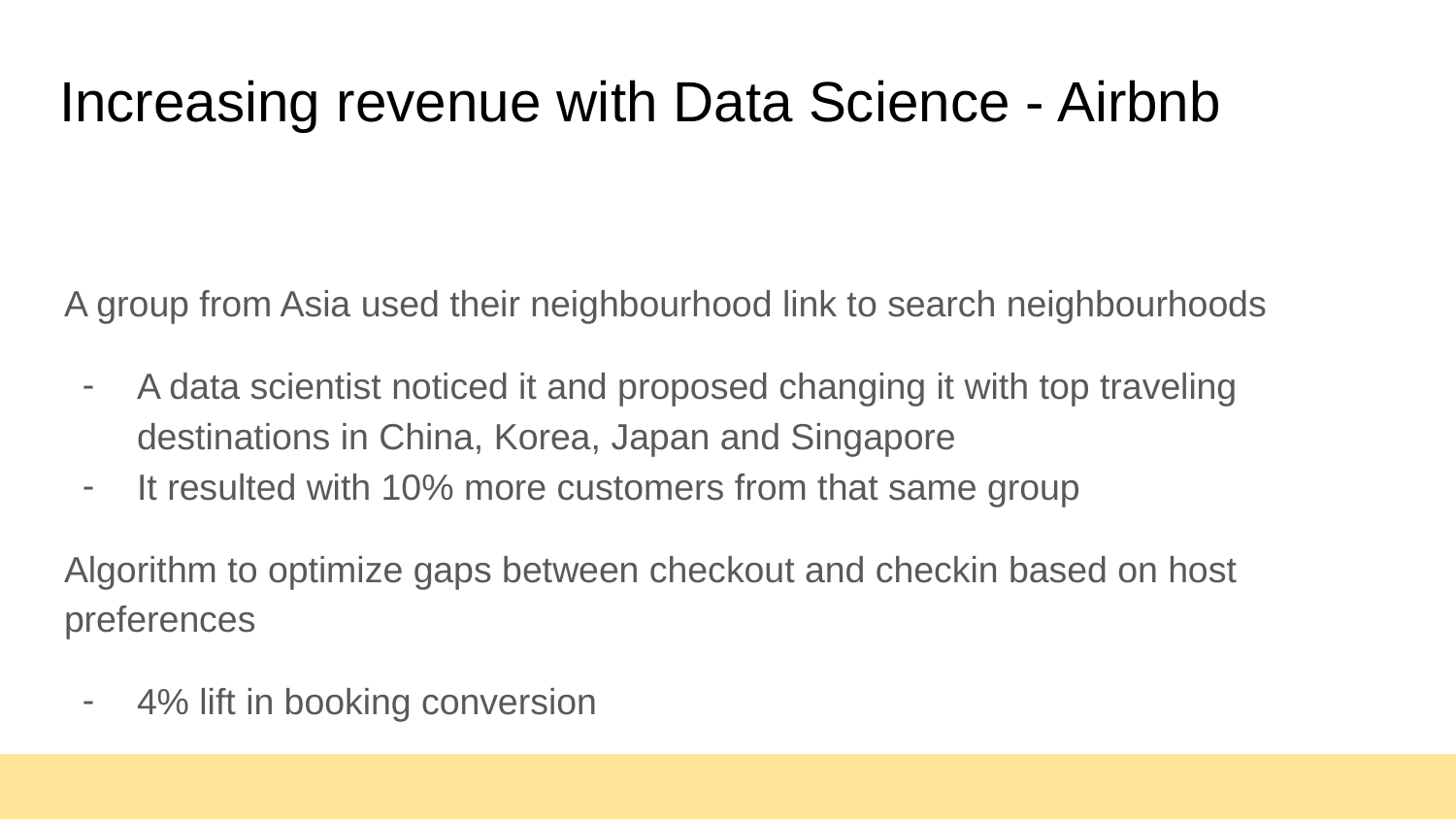

# Increasing revenue with Data Science - Airbnb

A group from Asia used their neighbourhood link to search neighbourhoods
A data scientist noticed it and proposed changing it with top traveling destinations in China, Korea, Japan and Singapore
It resulted with 10% more customers from that same group
Algorithm to optimize gaps between checkout and checkin based on host preferences
4% lift in booking conversion